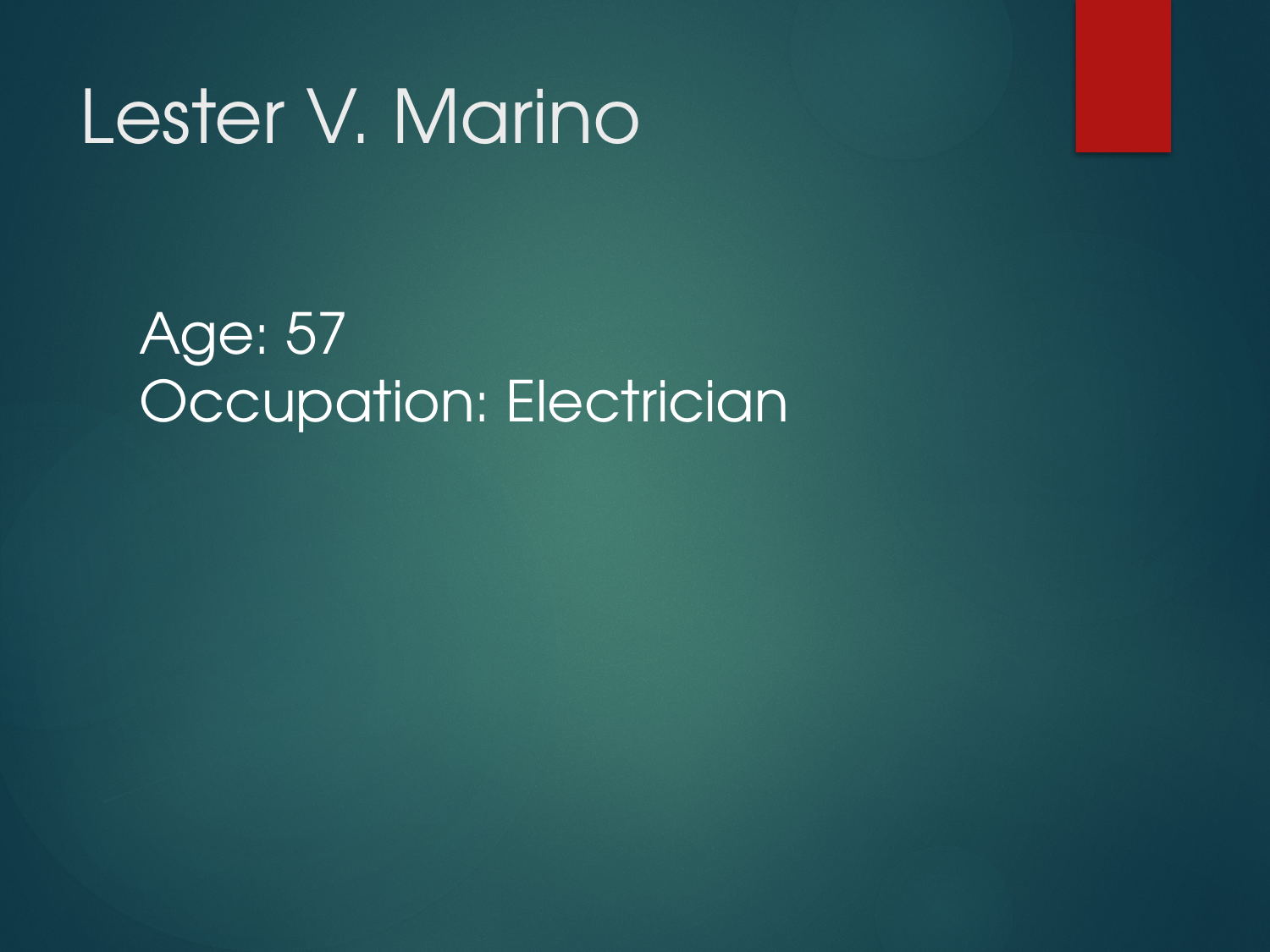

# Lester V. Marino

Age: 57
Occupation: Electrician